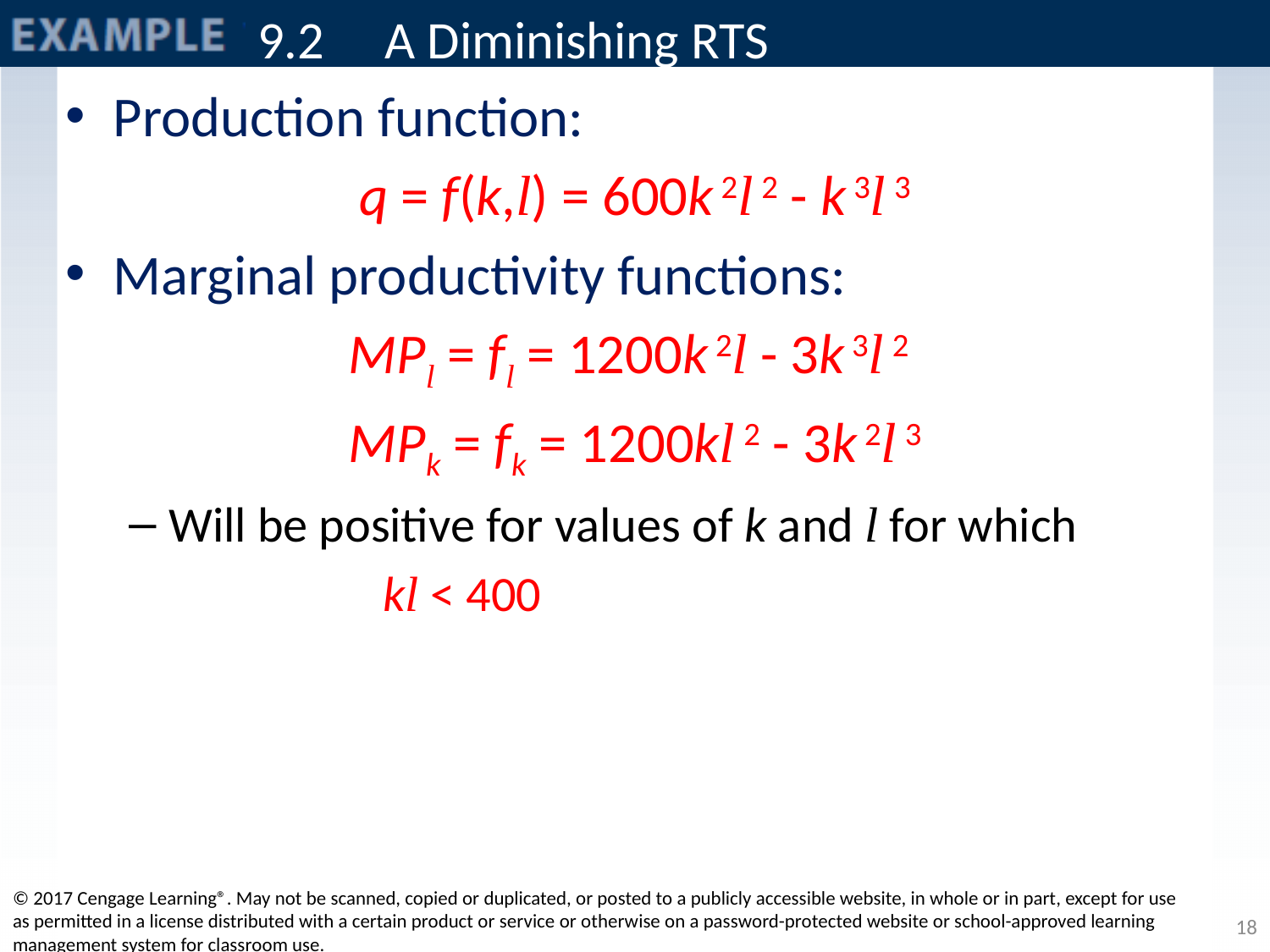

# 9.2 	A Diminishing RTS
Production function:
q = f(k,l) = 600k 2l 2 - k 3l 3
Marginal productivity functions:
MPl = fl = 1200k 2l - 3k 3l 2
MPk = fk = 1200kl 2 - 3k 2l 3
Will be positive for values of k and l for which
		kl < 400

© 2017 Cengage Learning®. May not be scanned, copied or duplicated, or posted to a publicly accessible website, in whole or in part, except for use as permitted in a license distributed with a certain product or service or otherwise on a password-protected website or school-approved learning management system for classroom use.
18